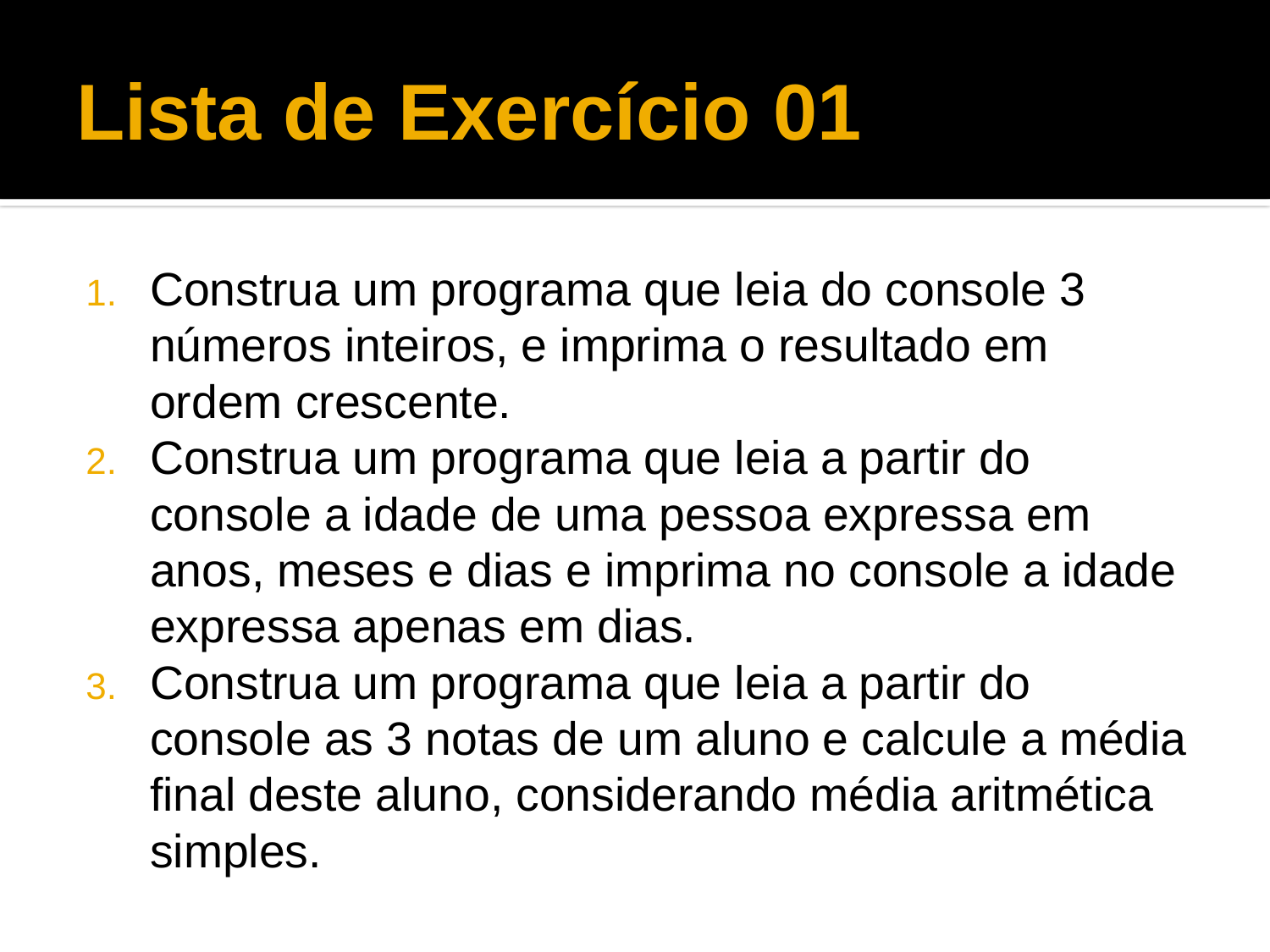

# Lista de Exercício 01
Construa um programa que leia do console 3 números inteiros, e imprima o resultado em ordem crescente.
Construa um programa que leia a partir do console a idade de uma pessoa expressa em anos, meses e dias e imprima no console a idade expressa apenas em dias.
Construa um programa que leia a partir do console as 3 notas de um aluno e calcule a média final deste aluno, considerando média aritmética simples.